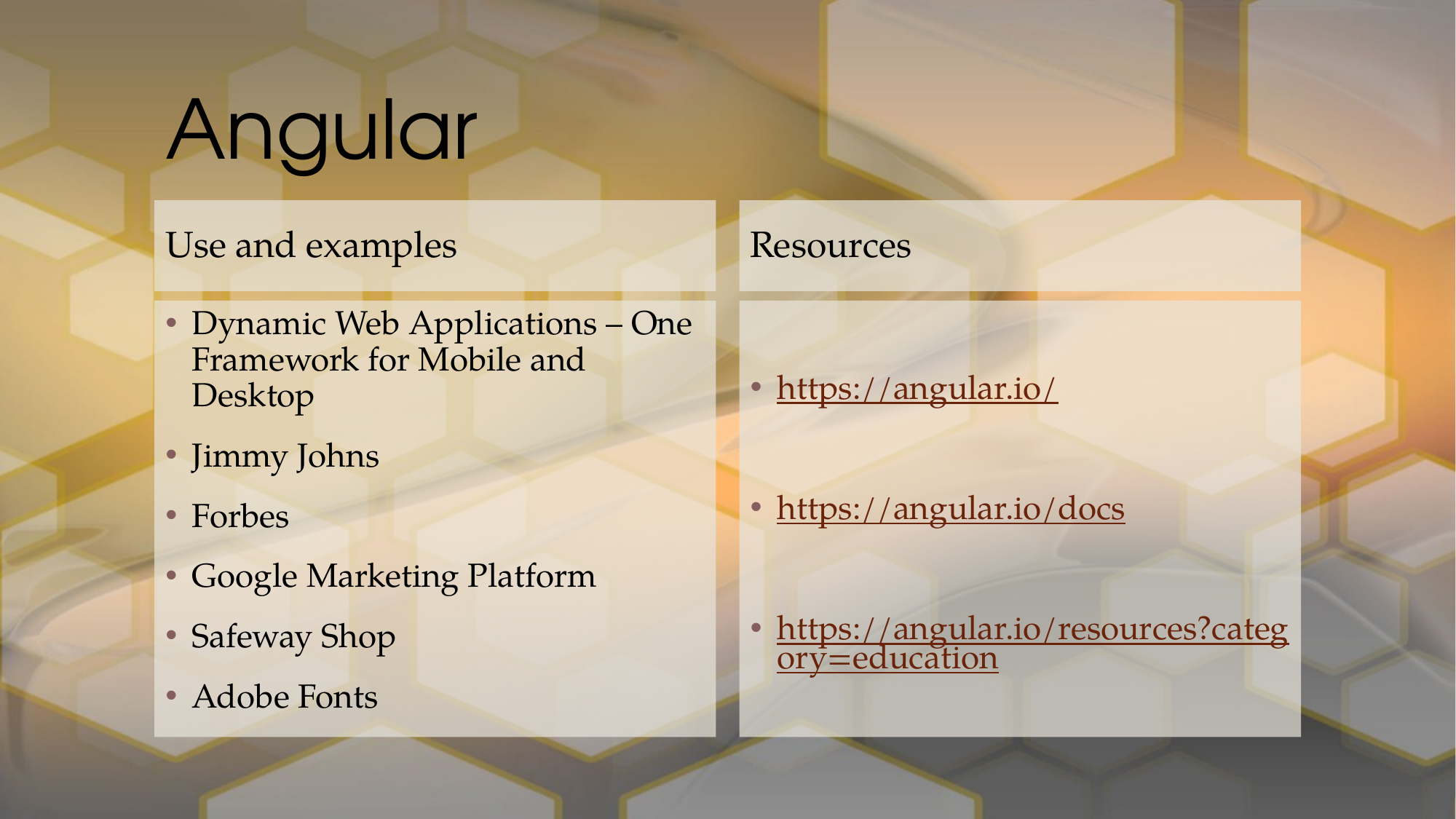

# Angular
Use and examples
Resources
Dynamic Web Applications – One Framework for Mobile and Desktop
Jimmy Johns
Forbes
Google Marketing Platform
Safeway Shop
Adobe Fonts

https://angular.io/

https://angular.io/docs

https://angular.io/resources?category=education